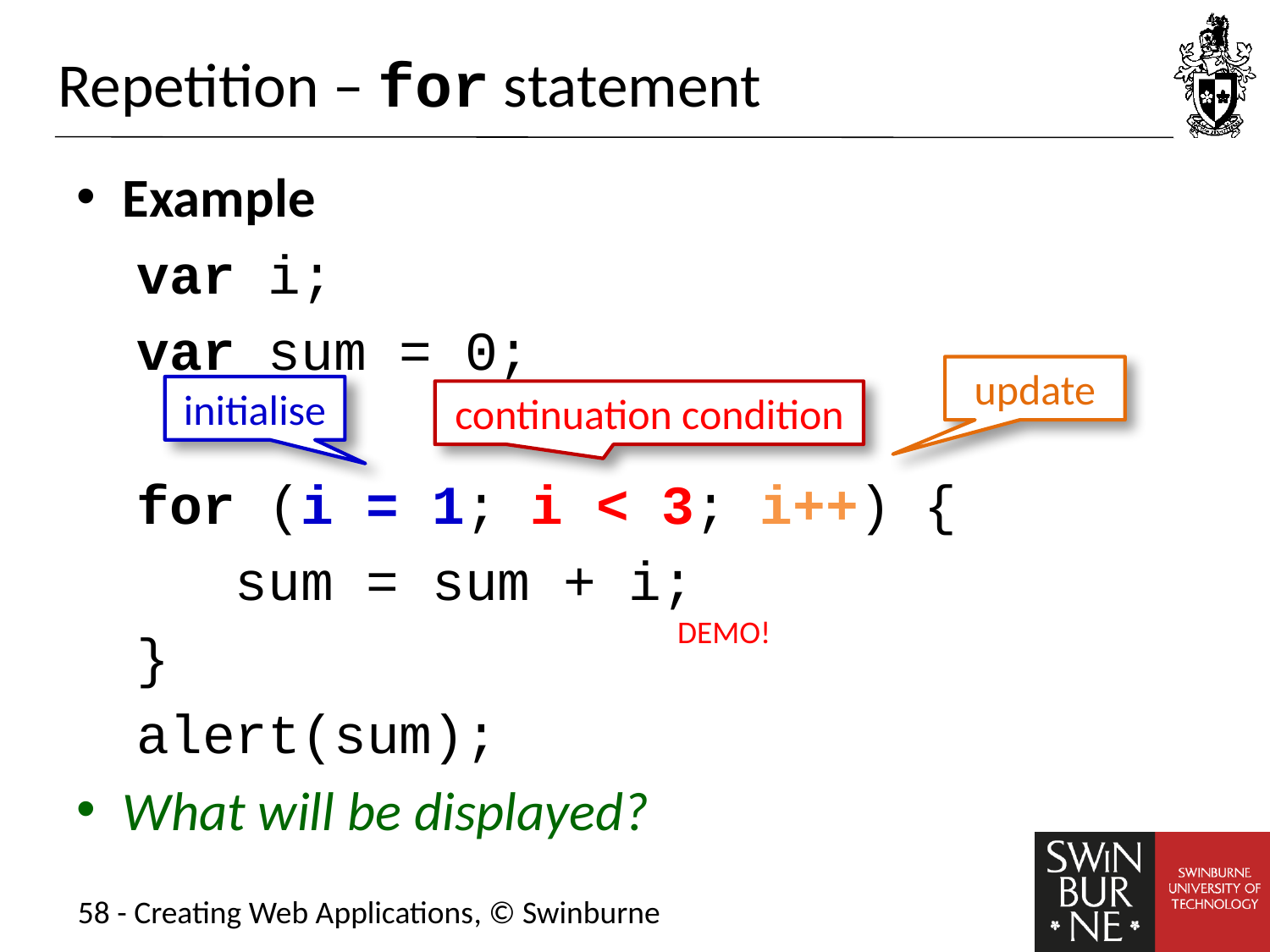

# Repetition – for statement
Example
var i;
var sum = 0;

for (i = 1; i < 3; i++) {
   sum = sum + i;
}
alert(sum);
What will be displayed?
update
initialise
continuation condition
DEMO!